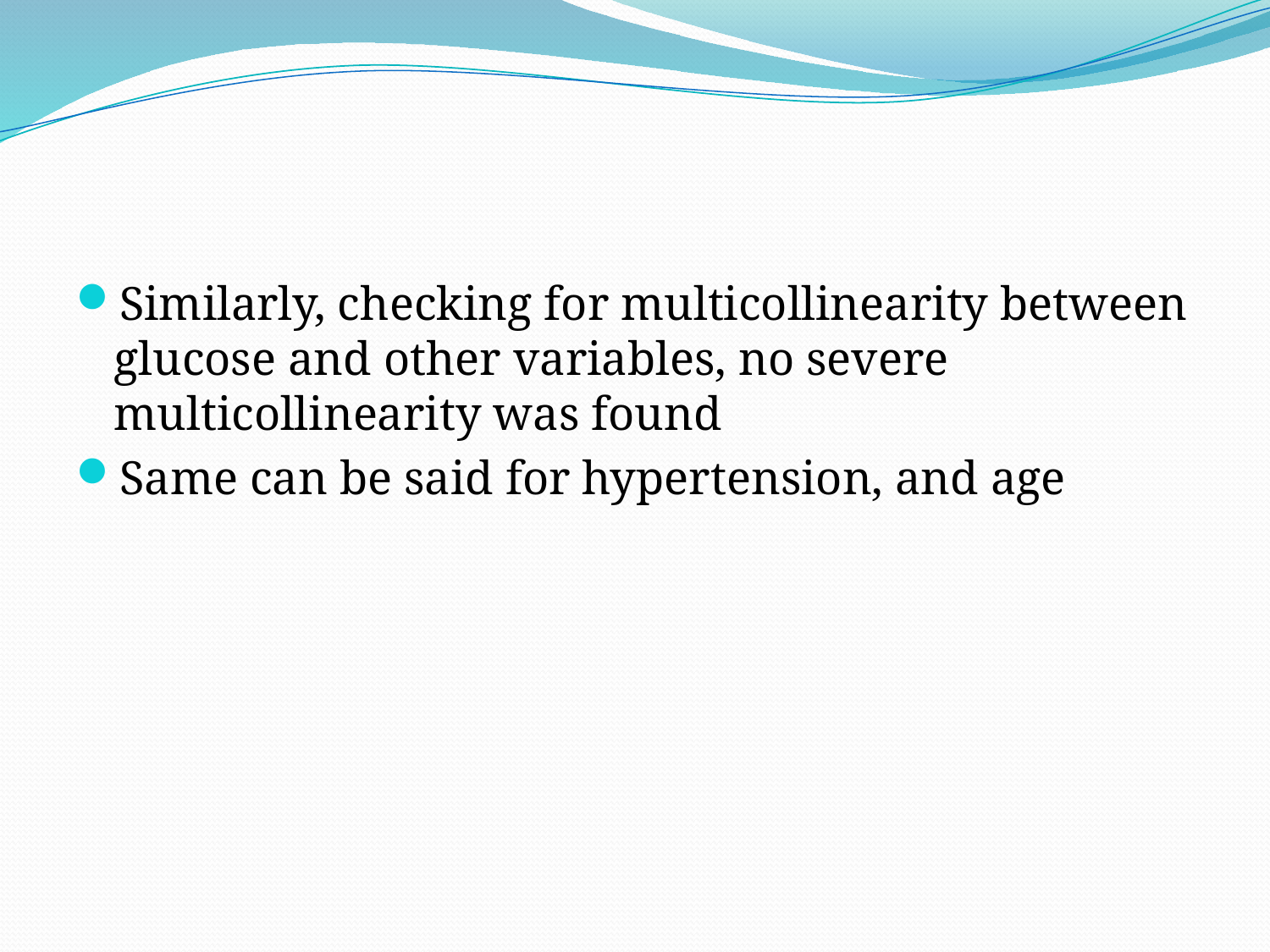

#
Similarly, checking for multicollinearity between glucose and other variables, no severe multicollinearity was found
Same can be said for hypertension, and age